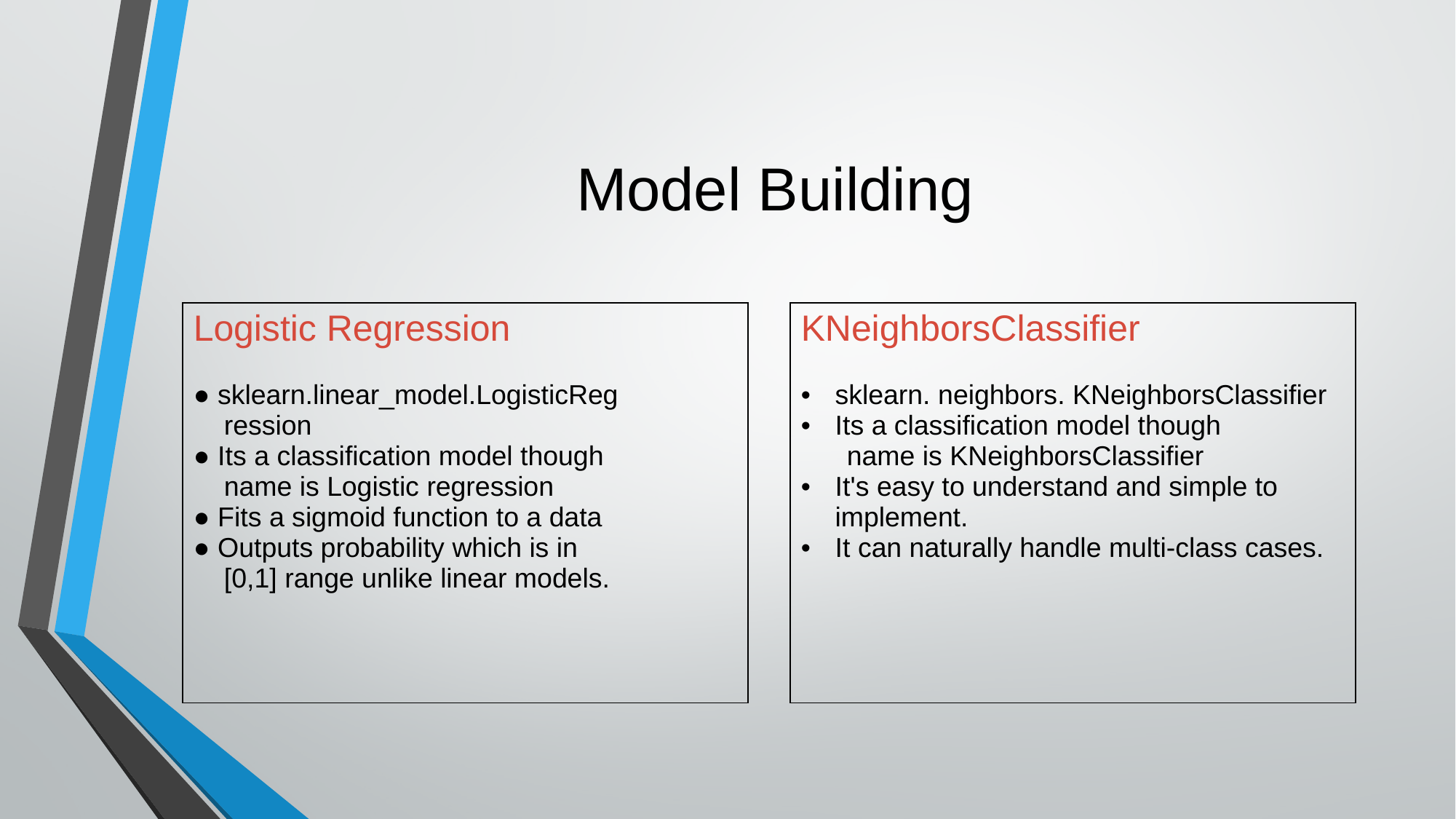

# Model Building
| KNeighborsClassifier sklearn. neighbors. KNeighborsClassifier Its a classification model though name is KNeighborsClassifier It's easy to understand and simple to implement. It can naturally handle multi-class cases. |
| --- |
| Logistic Regression ● sklearn.linear\_model.LogisticReg ression ● Its a classification model though name is Logistic regression ● Fits a sigmoid function to a data ● Outputs probability which is in [0,1] range unlike linear models. |
| --- |